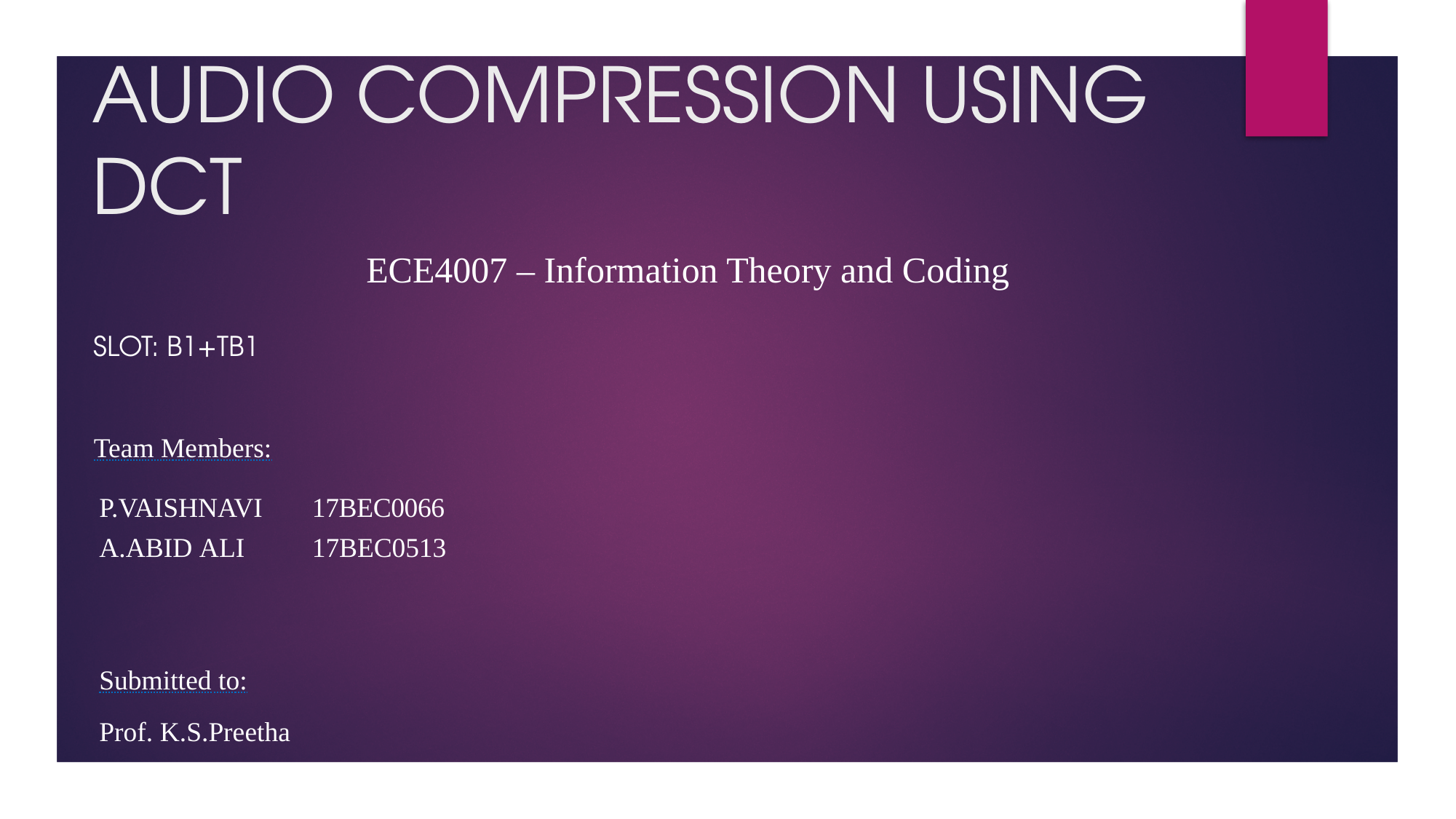

# AUDIO COMPRESSION USING DCT
ECE4007 – Information Theory and Coding

SLOT: B1+TB1

Team Members:

P.VAISHNAVI	17BEC0066
A.ABID ALI	17BEC0513

Submitted to:
Prof. K.S.Preetha